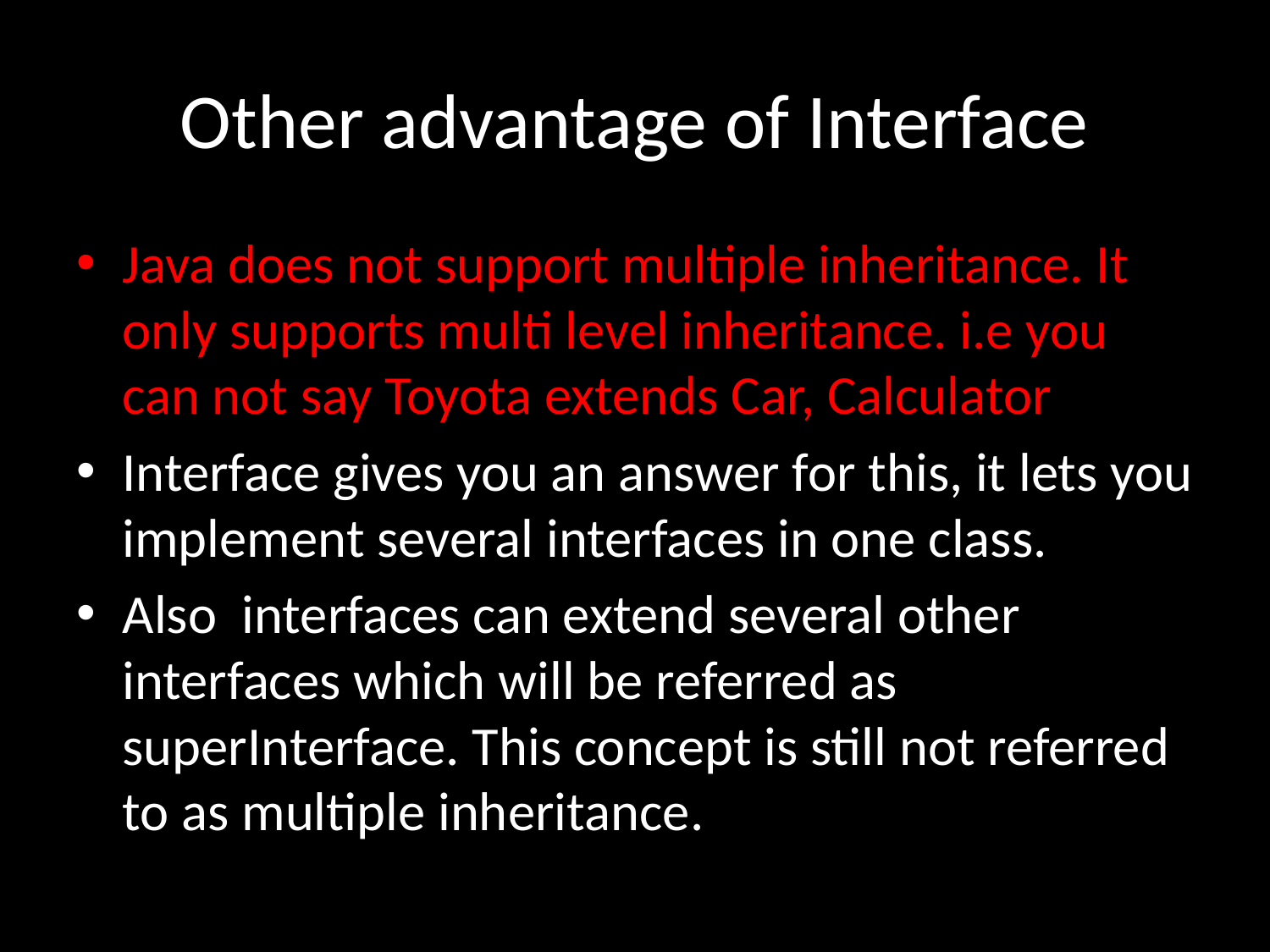

# Other advantage of Interface
Java does not support multiple inheritance. It only supports multi level inheritance. i.e you can not say Toyota extends Car, Calculator
Interface gives you an answer for this, it lets you implement several interfaces in one class.
Also  interfaces can extend several other interfaces which will be referred as superInterface. This concept is still not referred to as multiple inheritance.